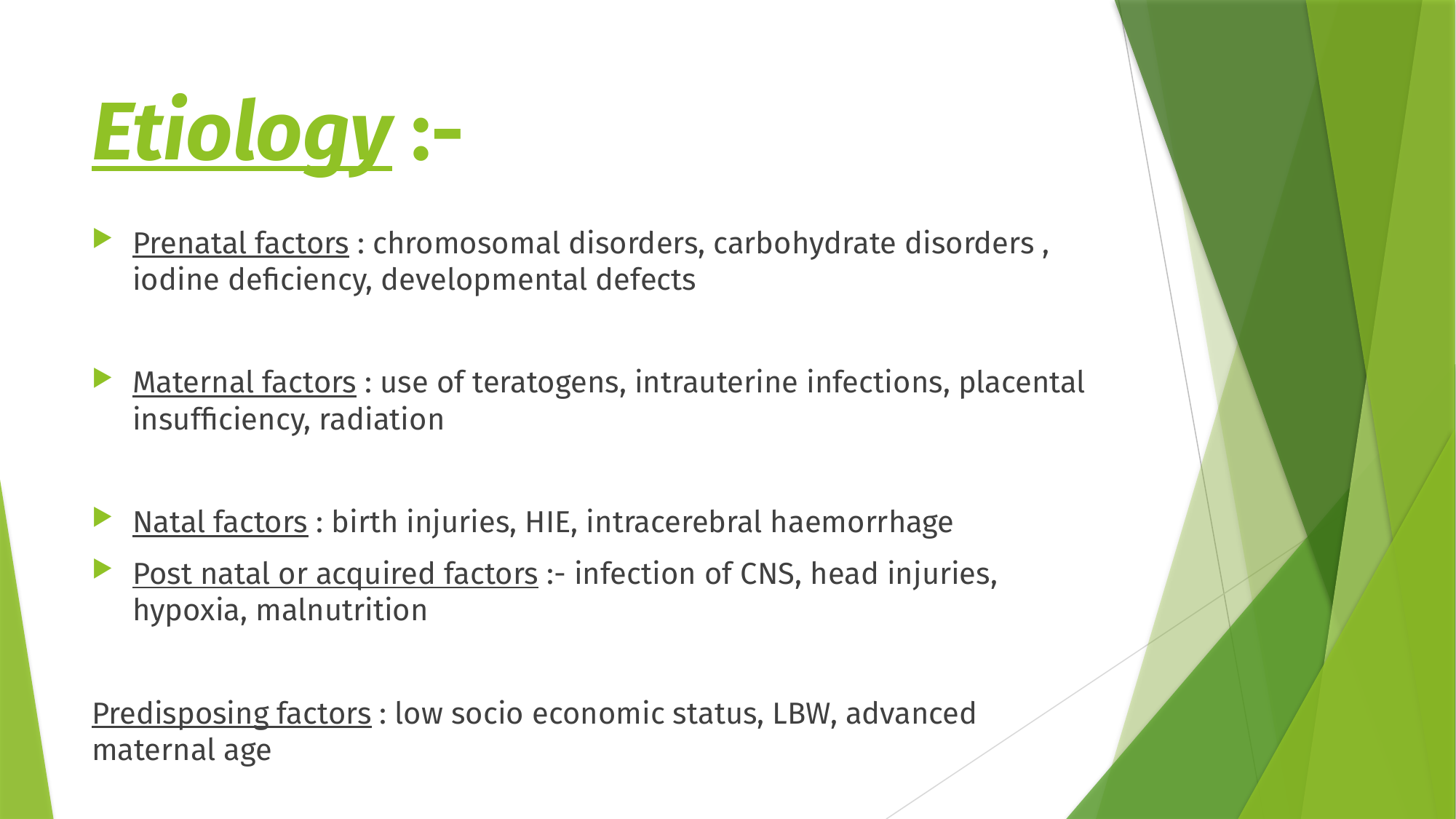

# Etiology :-

Prenatal factors : chromosomal disorders, carbohydrate disorders , iodine deficiency, developmental defects

Maternal factors : use of teratogens, intrauterine infections, placental insufficiency, radiation

Natal factors : birth injuries, HIE, intracerebral haemorrhage
Post natal or acquired factors :- infection of CNS, head injuries, hypoxia, malnutrition

Predisposing factors : low socio economic status, LBW, advanced maternal age